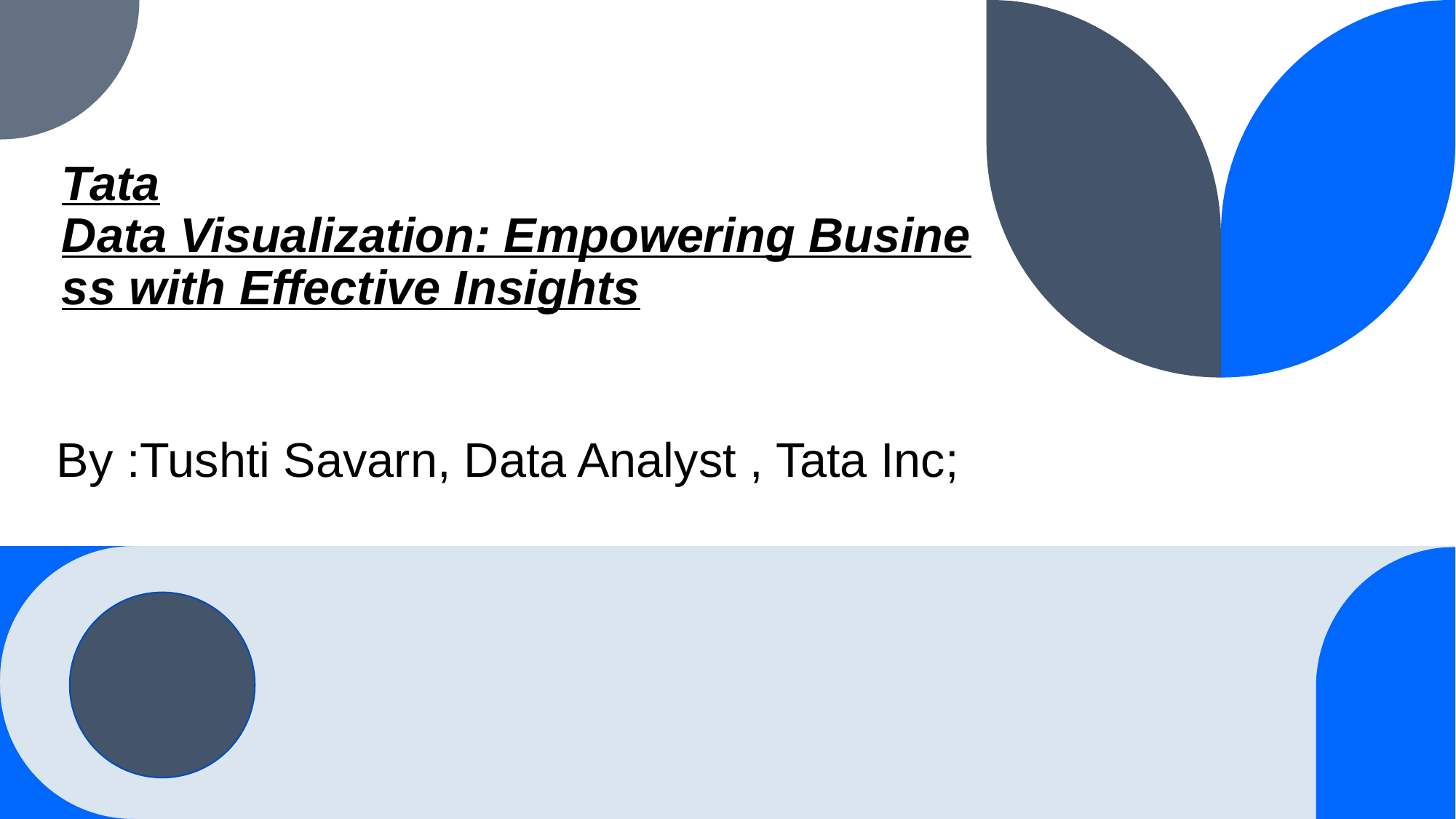

# Tata Data Visualization: Empowering Business with Effective Insights

By :Tushti Savarn, Data Analyst , Tata Inc;